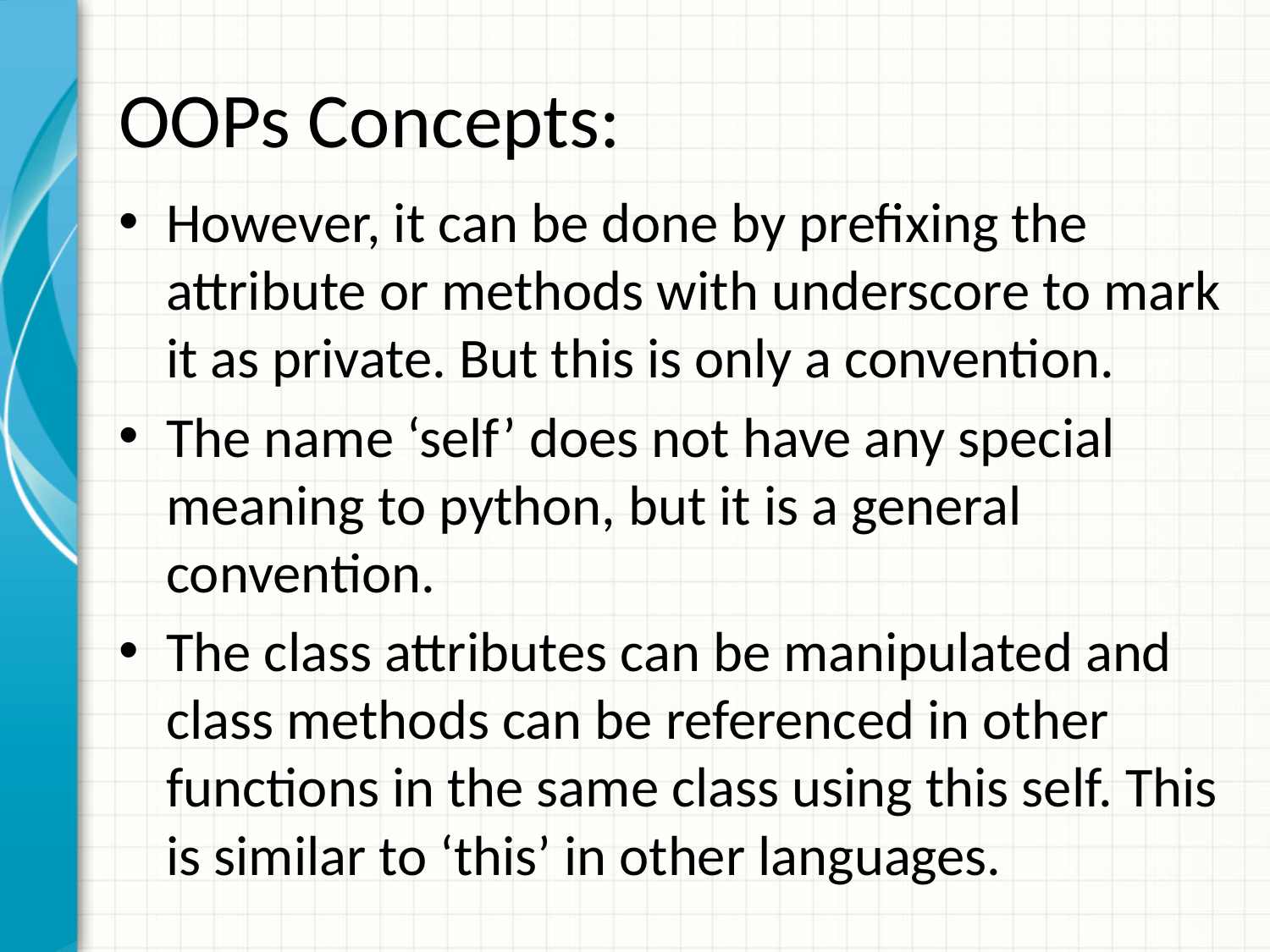

# OOPs Concepts:
However, it can be done by prefixing the attribute or methods with underscore to mark it as private. But this is only a convention.
The name ‘self’ does not have any special meaning to python, but it is a general convention.
The class attributes can be manipulated and class methods can be referenced in other functions in the same class using this self. This is similar to ‘this’ in other languages.